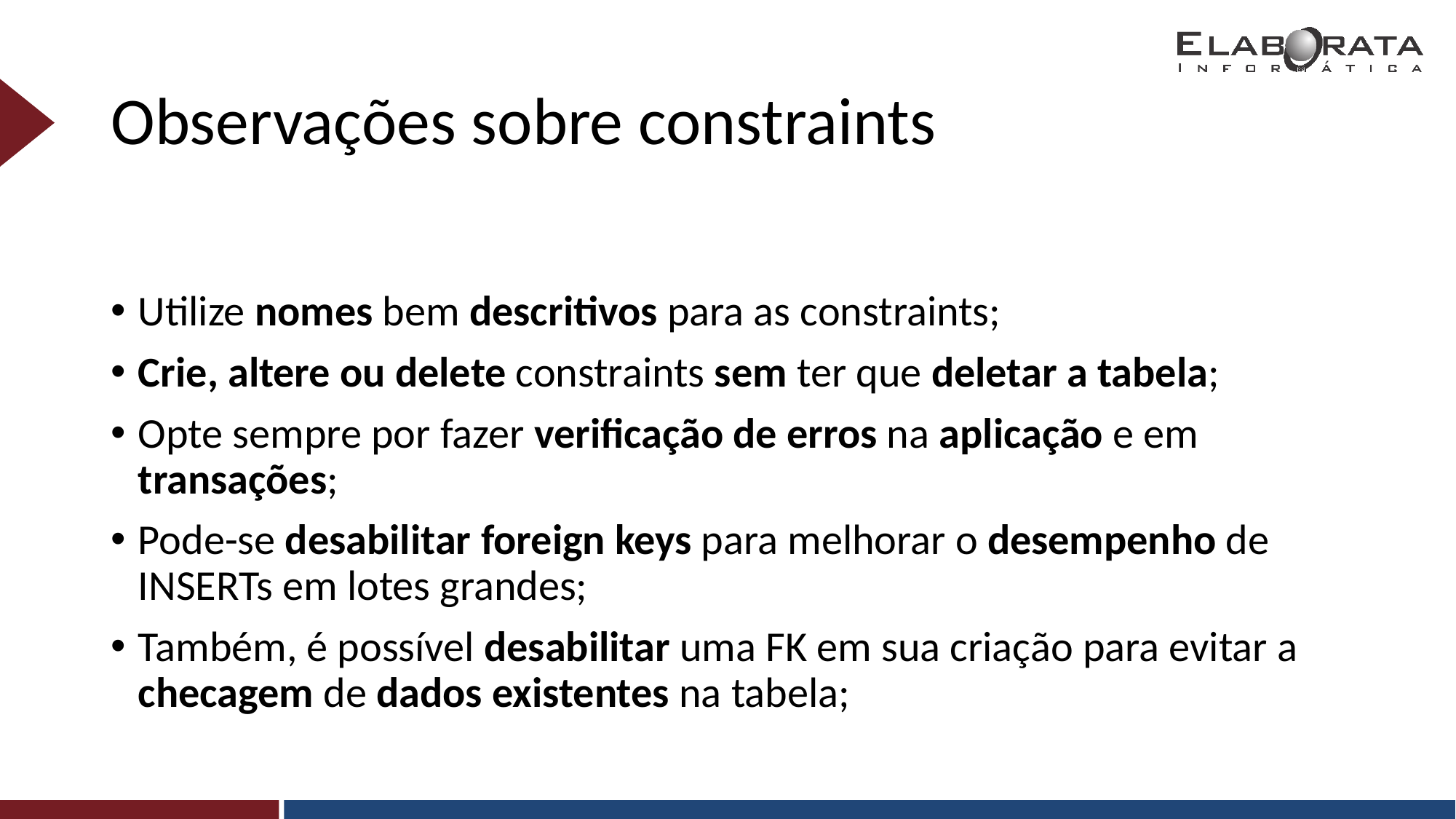

# Observações sobre constraints

Utilize nomes bem descritivos para as constraints;
Crie, altere ou delete constraints sem ter que deletar a tabela;
Opte sempre por fazer verificação de erros na aplicação e em transações;
Pode-se desabilitar foreign keys para melhorar o desempenho de INSERTs em lotes grandes;
Também, é possível desabilitar uma FK em sua criação para evitar a checagem de dados existentes na tabela;